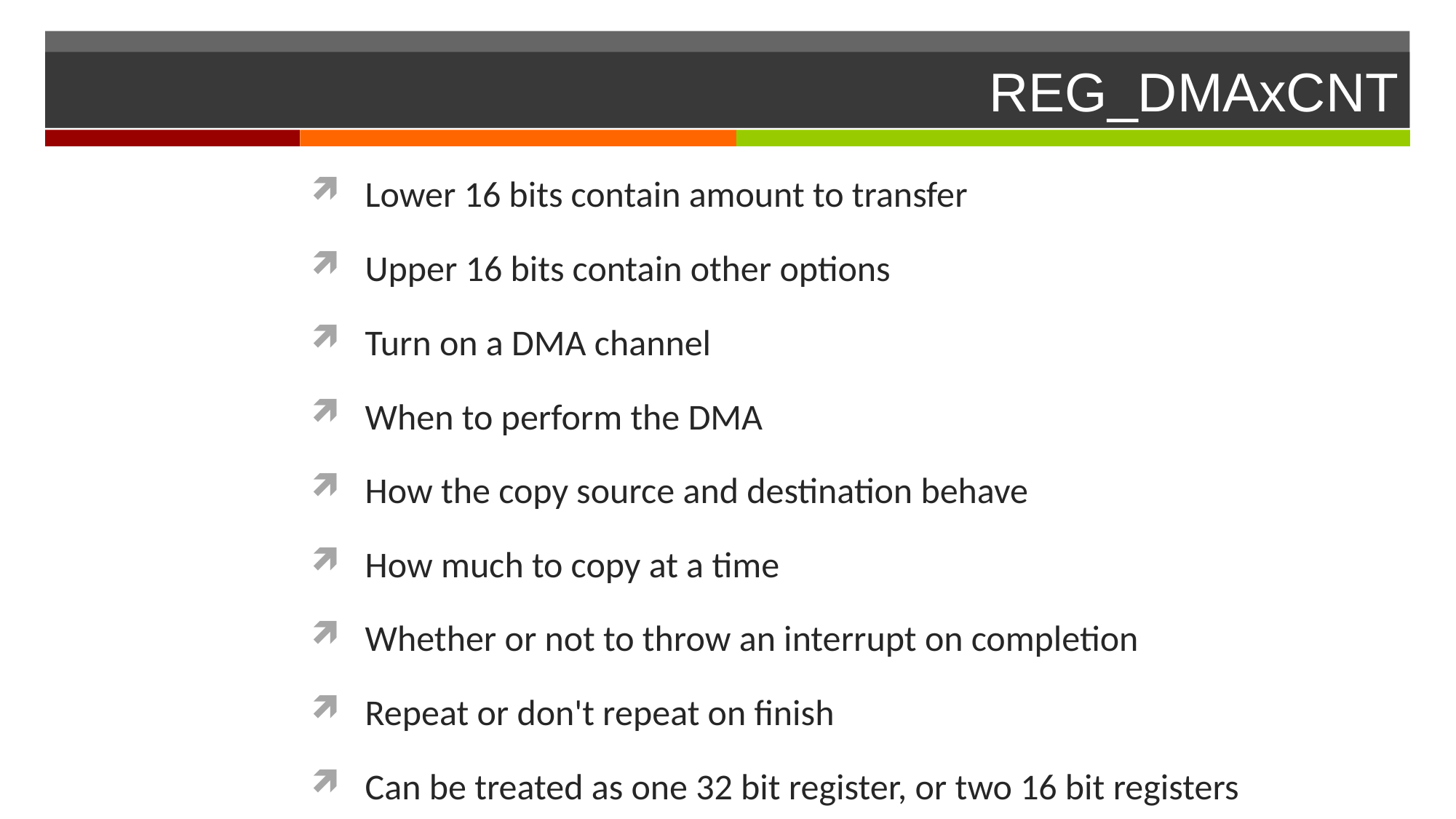

# REG_DMAxCNT

Lower 16 bits contain amount to transfer
Upper 16 bits contain other options
Turn on a DMA channel
When to perform the DMA
How the copy source and destination behave
How much to copy at a time
Whether or not to throw an interrupt on completion
Repeat or don't repeat on finish
Can be treated as one 32 bit register, or two 16 bit registers